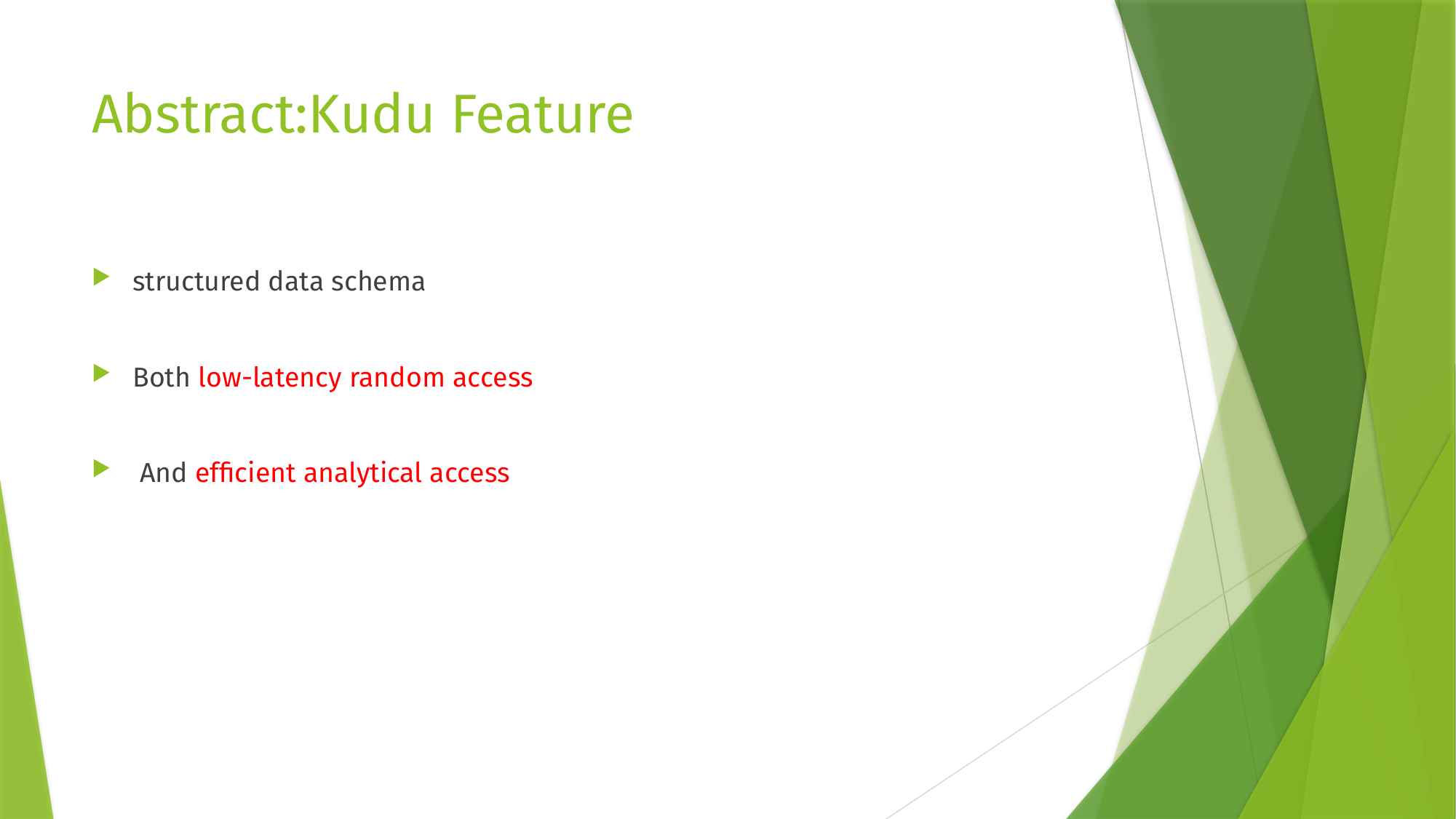

# Abstract:Kudu Feature
structured data schema

Both low-latency random access

 And efficient analytical access